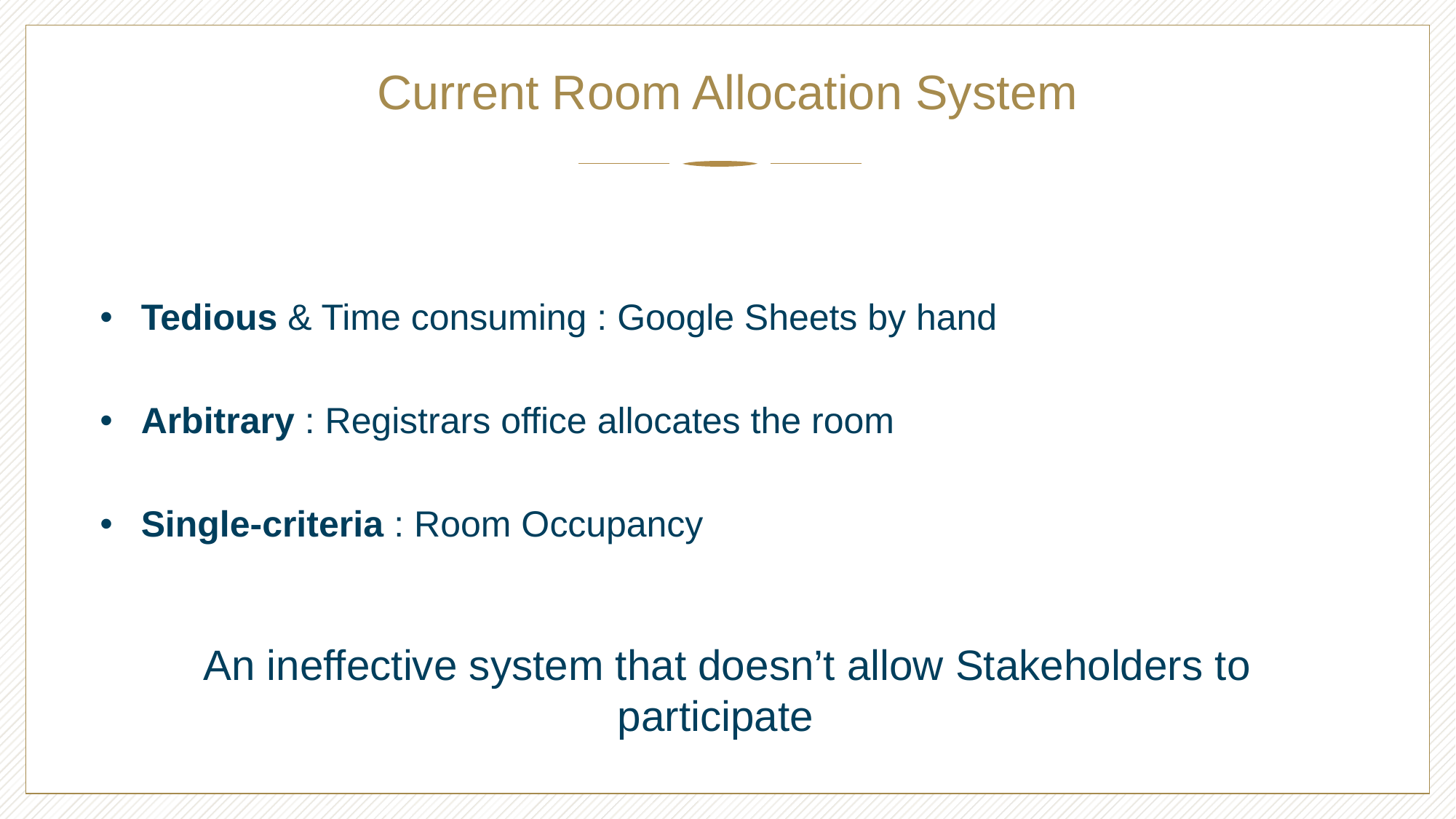

# Current Room Allocation System
Tedious & Time consuming : Google Sheets by hand

Arbitrary : Registrars office allocates the room

Single-criteria : Room Occupancy
An ineffective system that doesn’t allow Stakeholders to participate